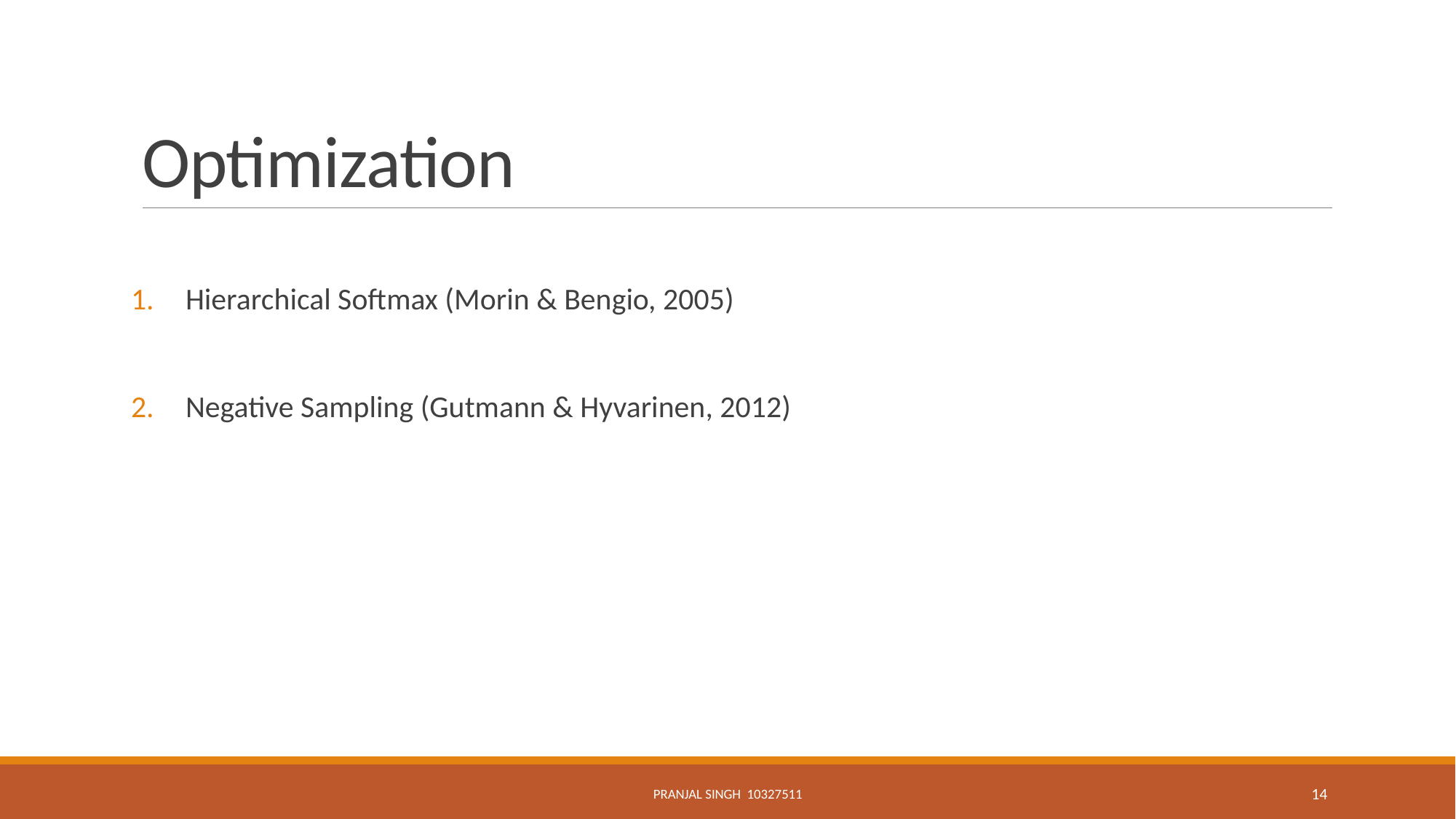

# Optimization

Hierarchical Softmax (Morin & Bengio, 2005)

Negative Sampling (Gutmann & Hyvarinen, 2012)
Pranjal Singh  10327511
14